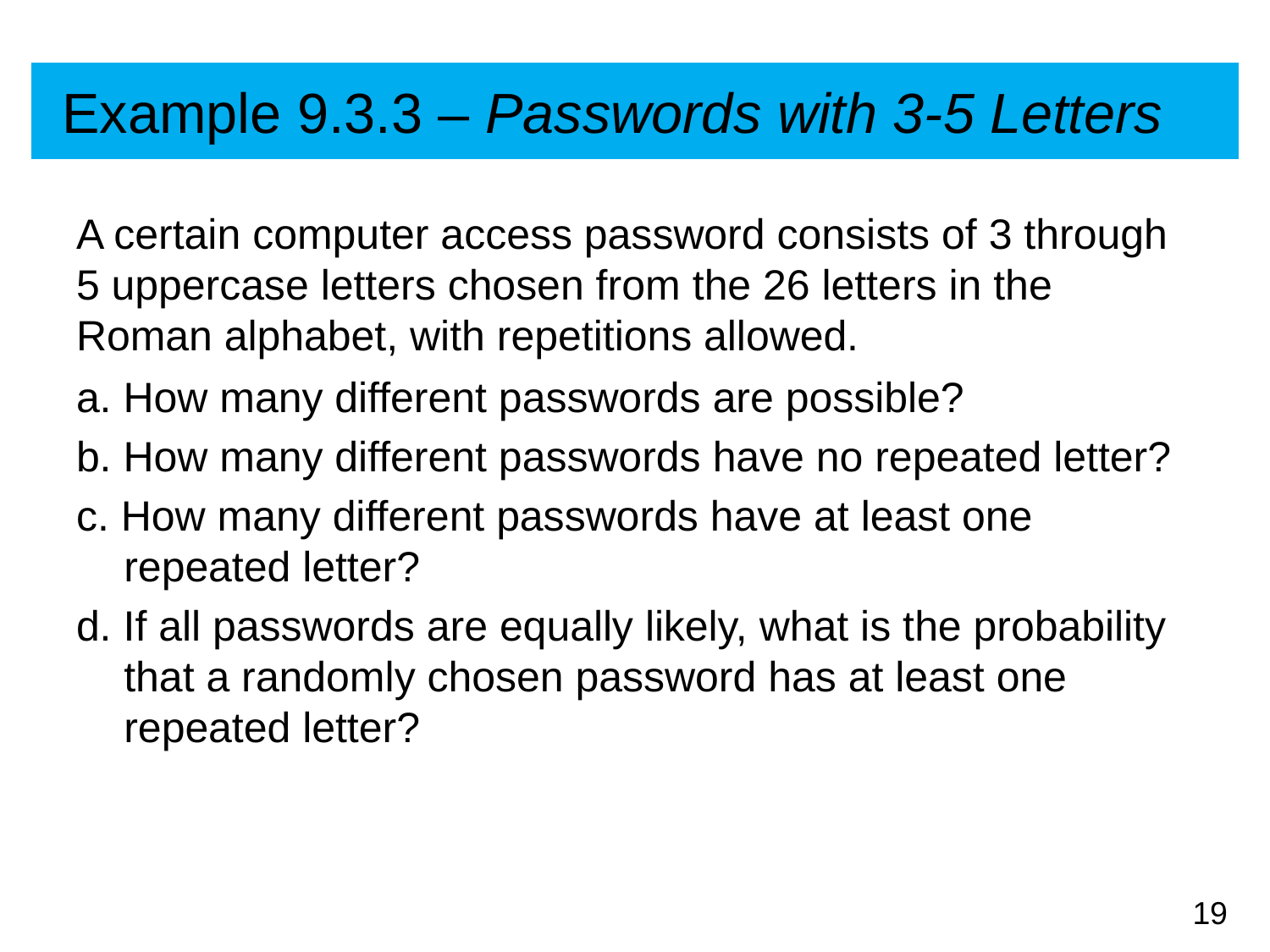

# Example 9.3.3 – Passwords with 3-5 Letters
A certain computer access password consists of 3 through 5 uppercase letters chosen from the 26 letters in the Roman alphabet, with repetitions allowed.

a. How many different passwords are possible?
b. How many different passwords have no repeated letter?
c. How many different passwords have at least one repeated letter?
d. If all passwords are equally likely, what is the probability that a randomly chosen password has at least one repeated letter?